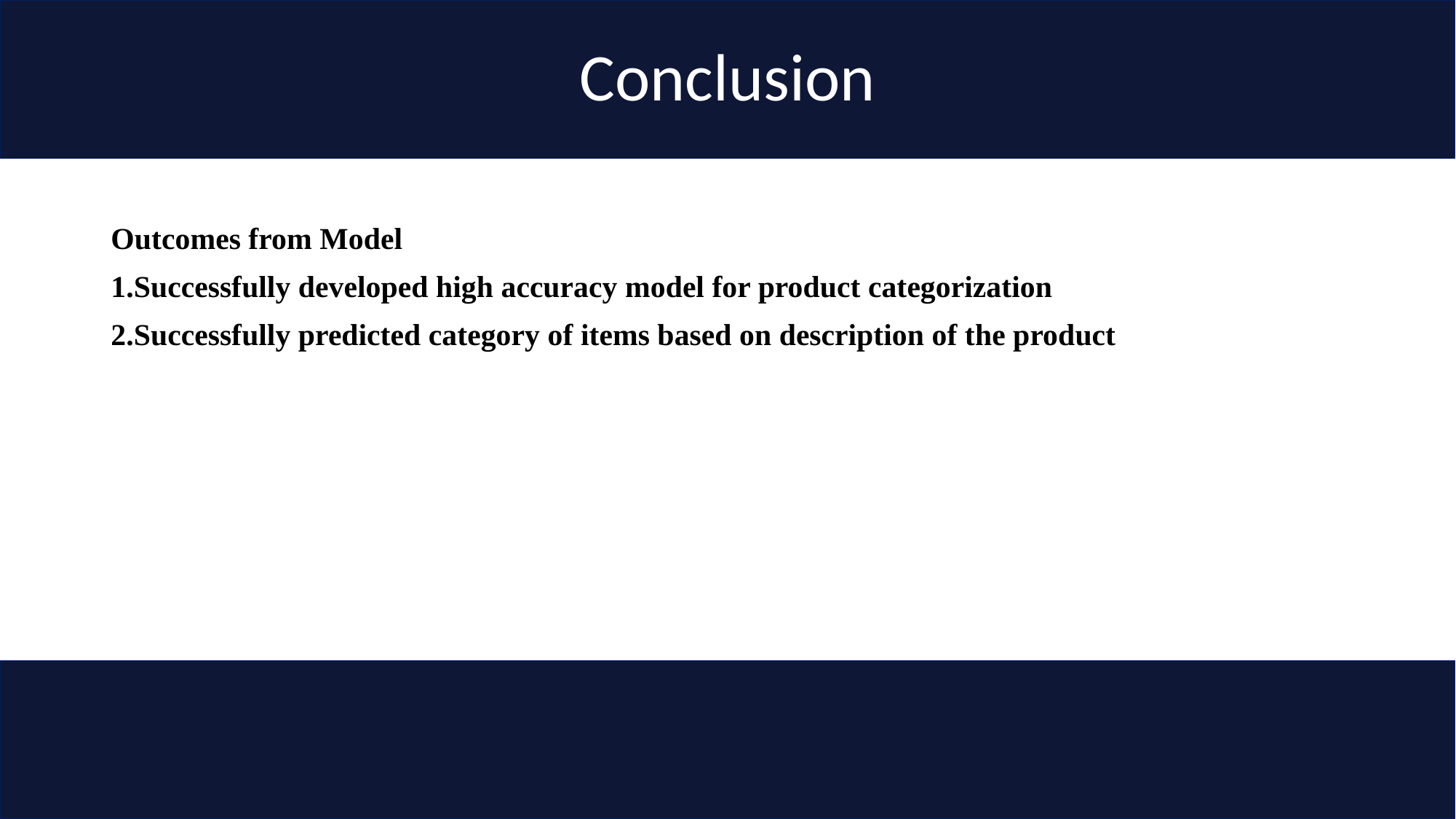

# Conclusion
Outcomes from Model
1.Successfully developed high accuracy model for product categorization
2.Successfully predicted category of items based on description of the product

Conclusion